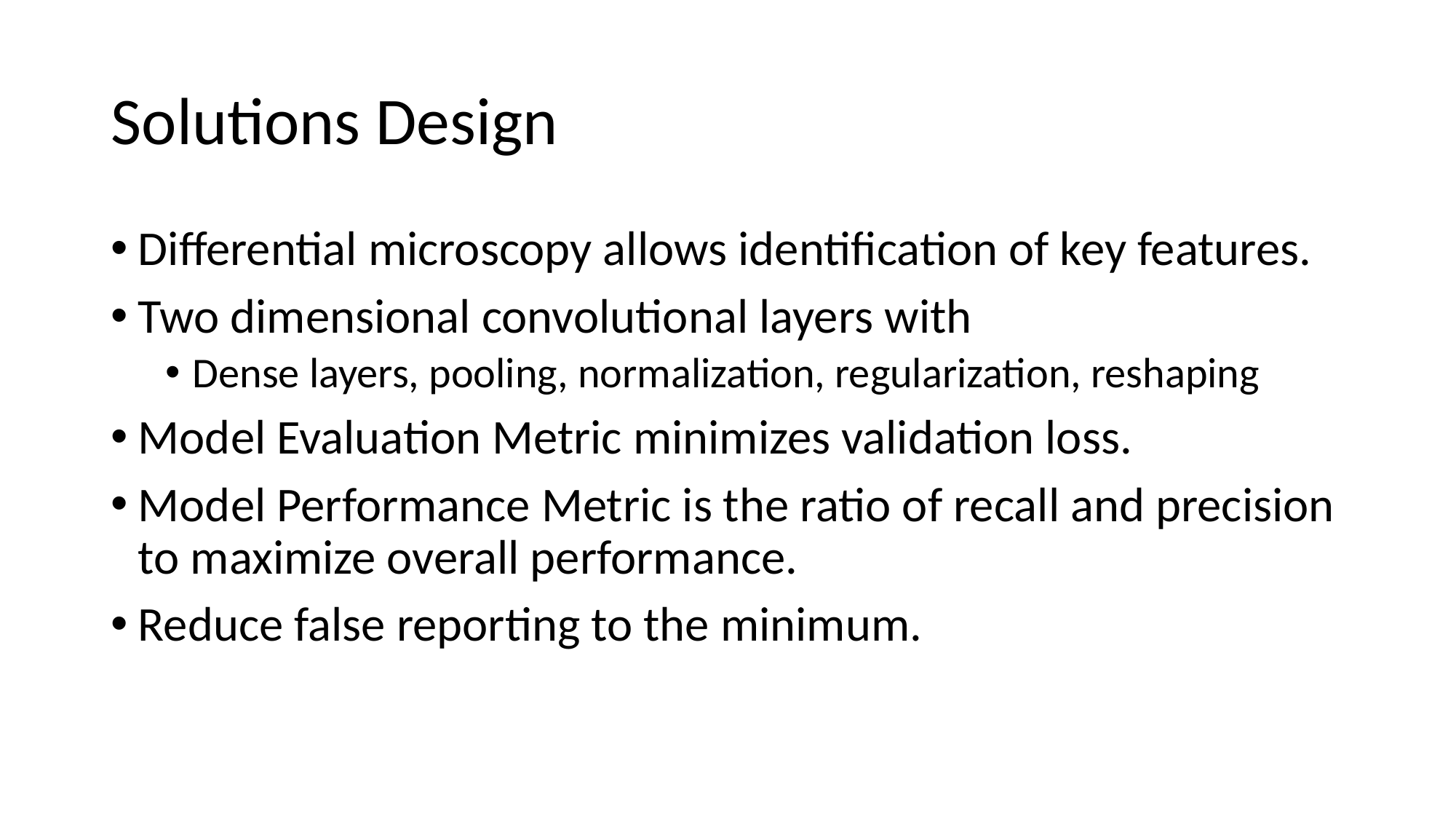

# Solutions Design
Differential microscopy allows identification of key features.
Two dimensional convolutional layers with
Dense layers, pooling, normalization, regularization, reshaping
Model Evaluation Metric minimizes validation loss.
Model Performance Metric is the ratio of recall and precision to maximize overall performance.
Reduce false reporting to the minimum.